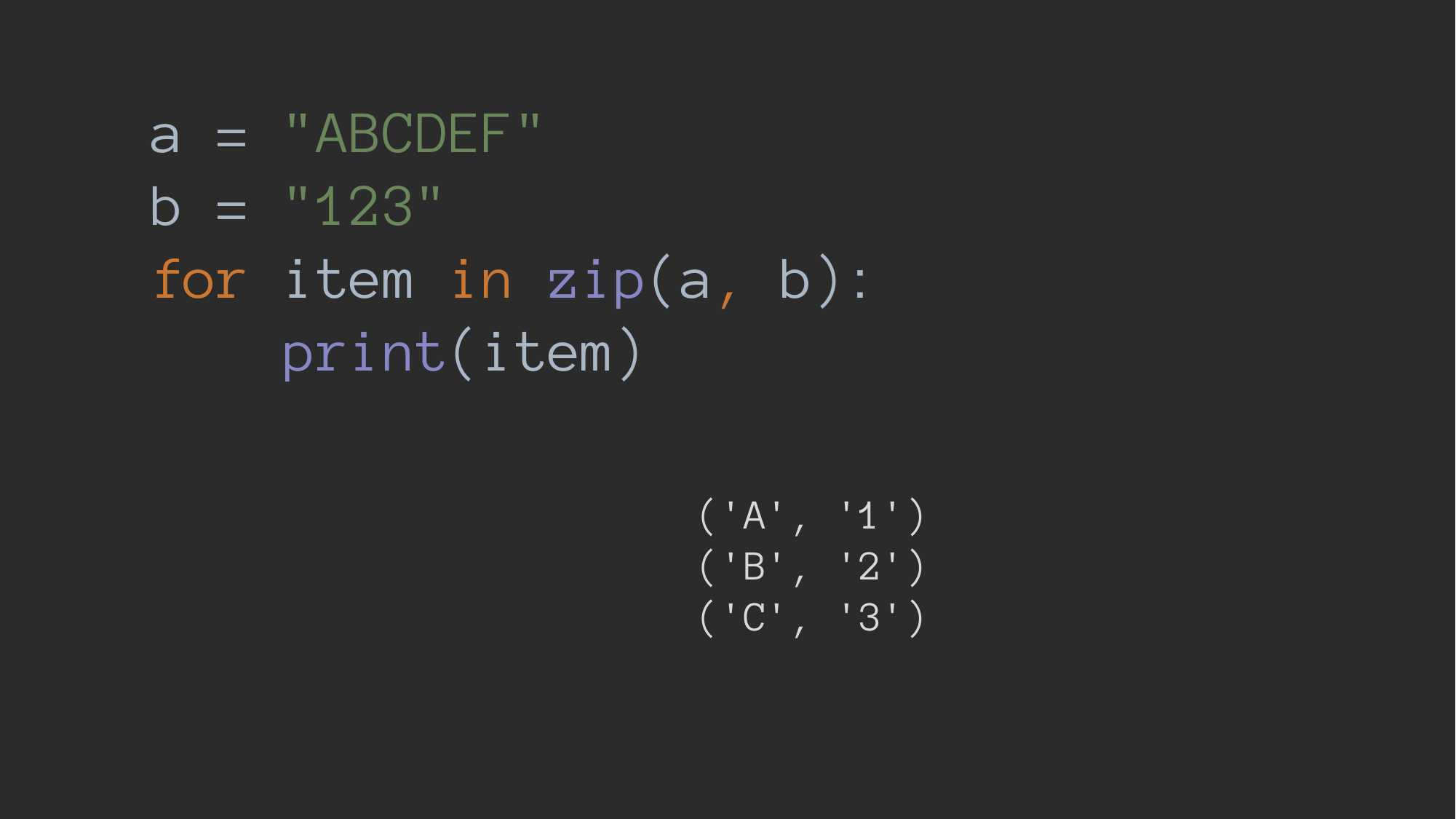

a = "ABCDEF"
b = "123"
for item in zip(a, b):
    print(item)
('A', '1')
('B', '2')
('C', '3')